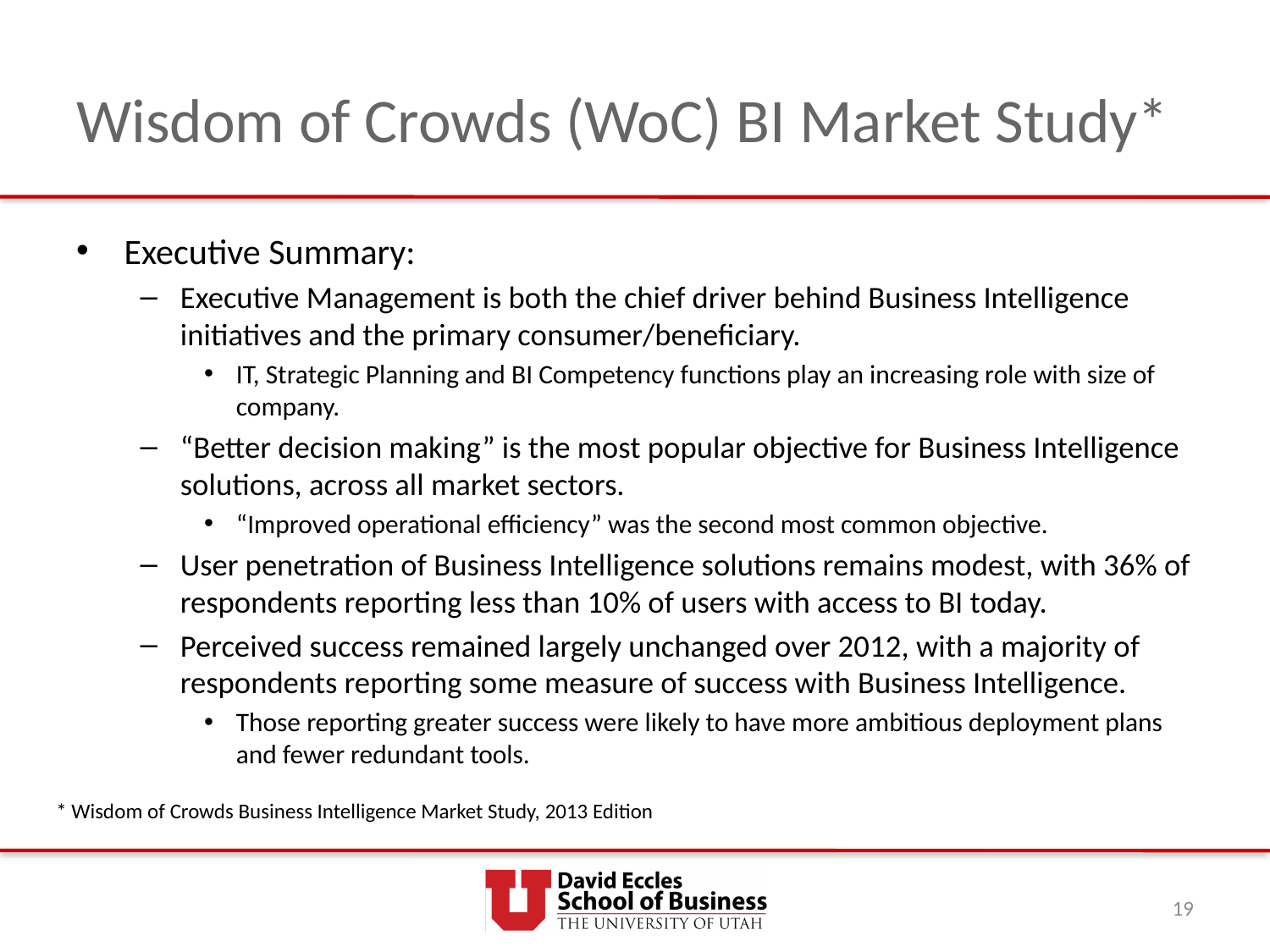

# Wisdom of Crowds (WoC) BI Market Study*
Executive Summary:
Executive Management is both the chief driver behind Business Intelligence initiatives and the primary consumer/beneficiary.
IT, Strategic Planning and BI Competency functions play an increasing role with size of company.
“Better decision making” is the most popular objective for Business Intelligence solutions, across all market sectors.
“Improved operational efficiency” was the second most common objective.
User penetration of Business Intelligence solutions remains modest, with 36% of respondents reporting less than 10% of users with access to BI today.
Perceived success remained largely unchanged over 2012, with a majority of respondents reporting some measure of success with Business Intelligence.
Those reporting greater success were likely to have more ambitious deployment plans and fewer redundant tools.

* Wisdom of Crowds Business Intelligence Market Study, 2013 Edition
19